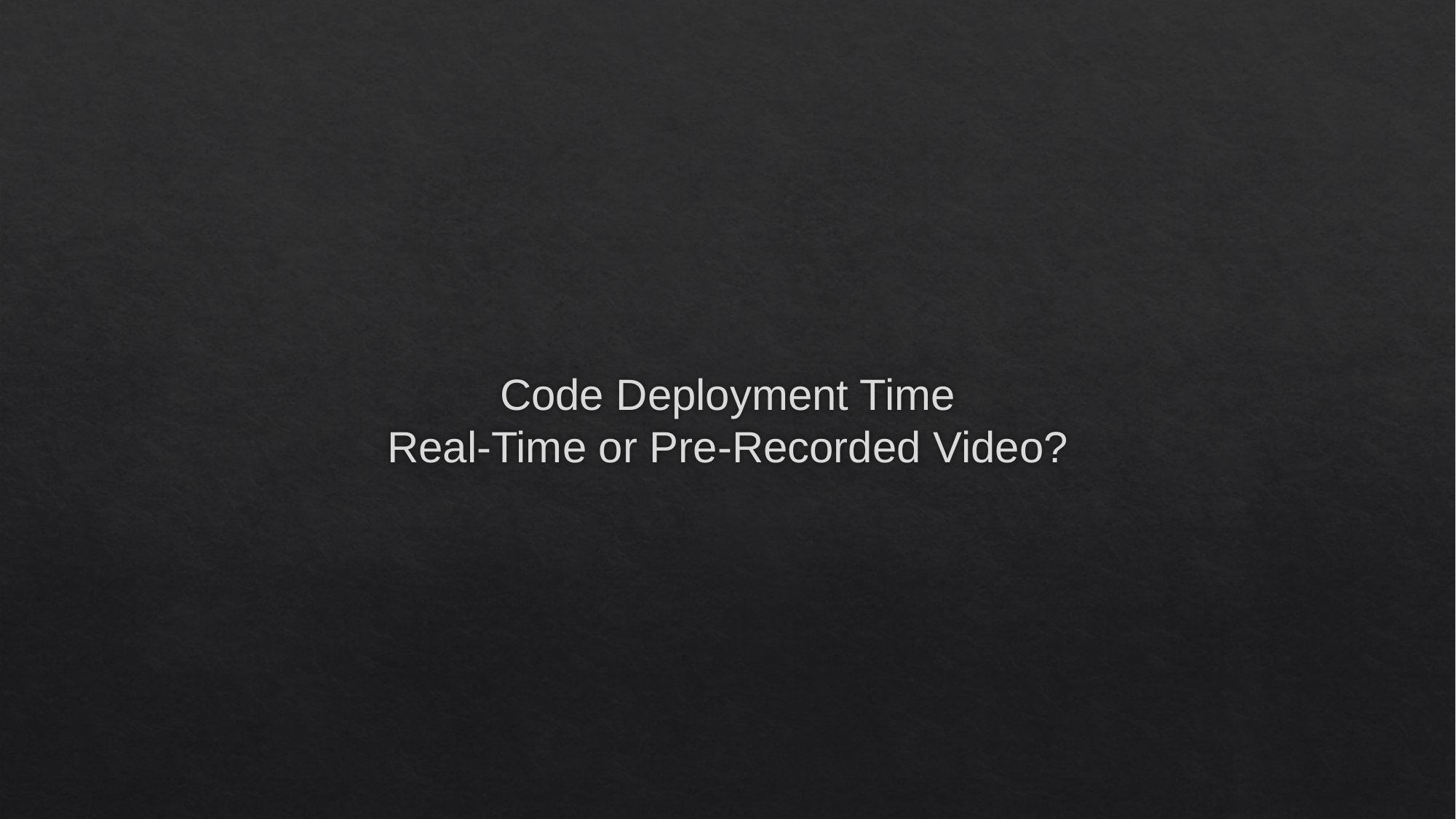

# Code Deployment Time Real-Time or Pre-Recorded Video?